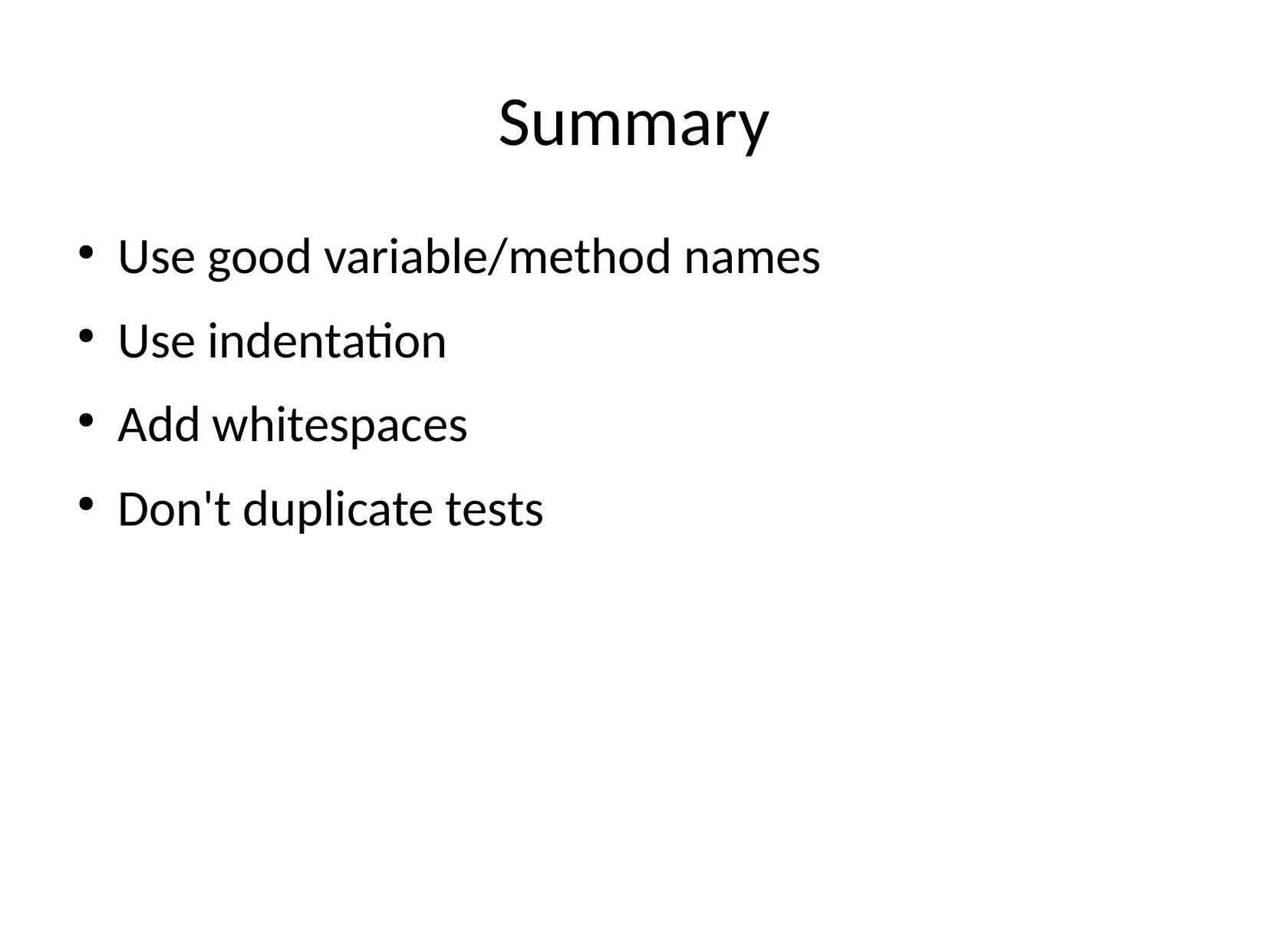

# Summary
Use good variable/method names
Use indentation
Add whitespaces
Don't duplicate tests